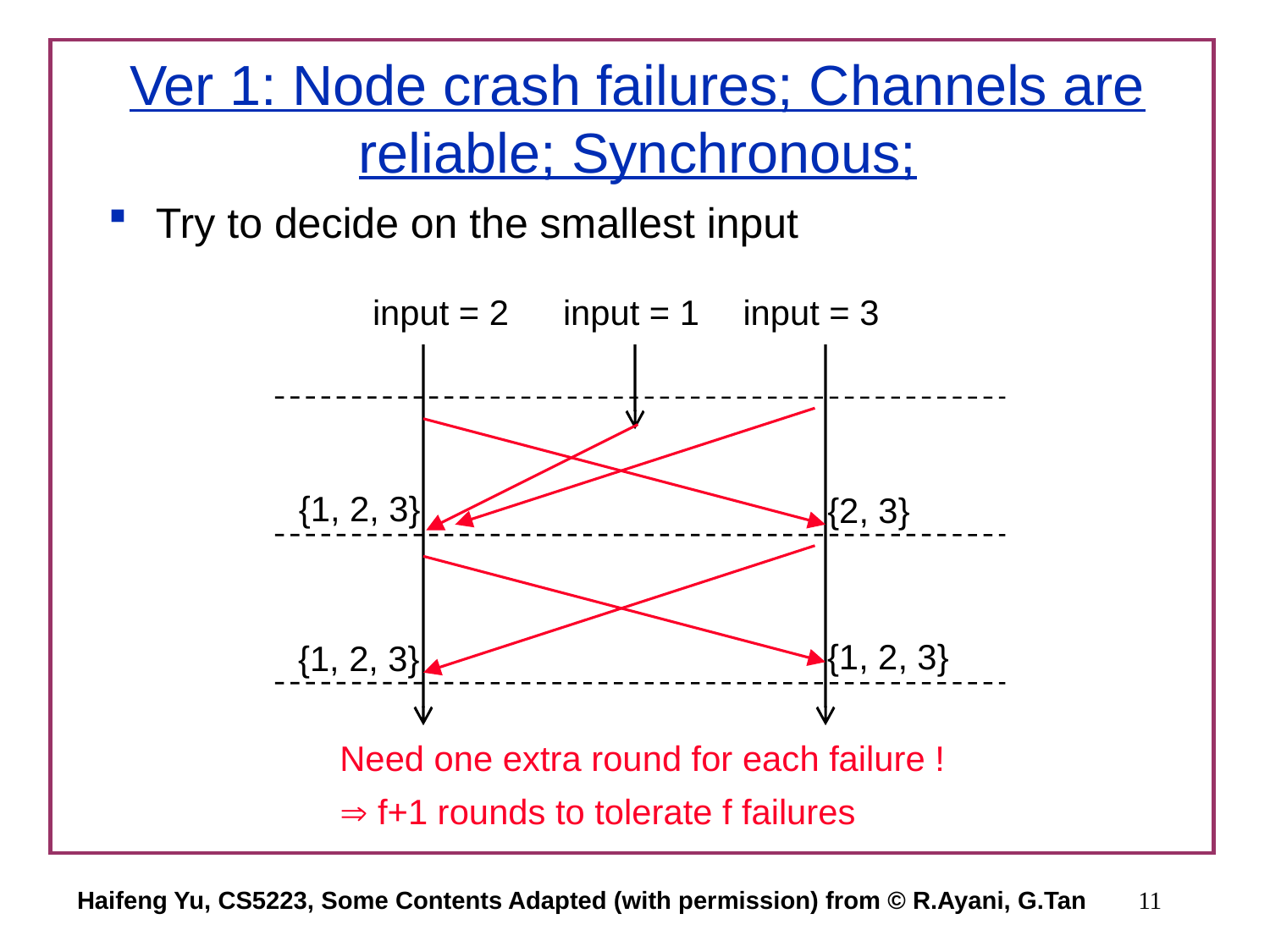

# Ver 1: Node crash failures; Channels are reliable; Synchronous;
Try to decide on the smallest input
input = 2
input = 1
input = 3

{1, 2, 3}
{2, 3}

{1, 2, 3}
{1, 2, 3}

Need one extra round for each failure !
⇒ f+1 rounds to tolerate f failures
Haifeng Yu, CS5223, Some Contents Adapted (with permission) from © R.Ayani, G.Tan
11